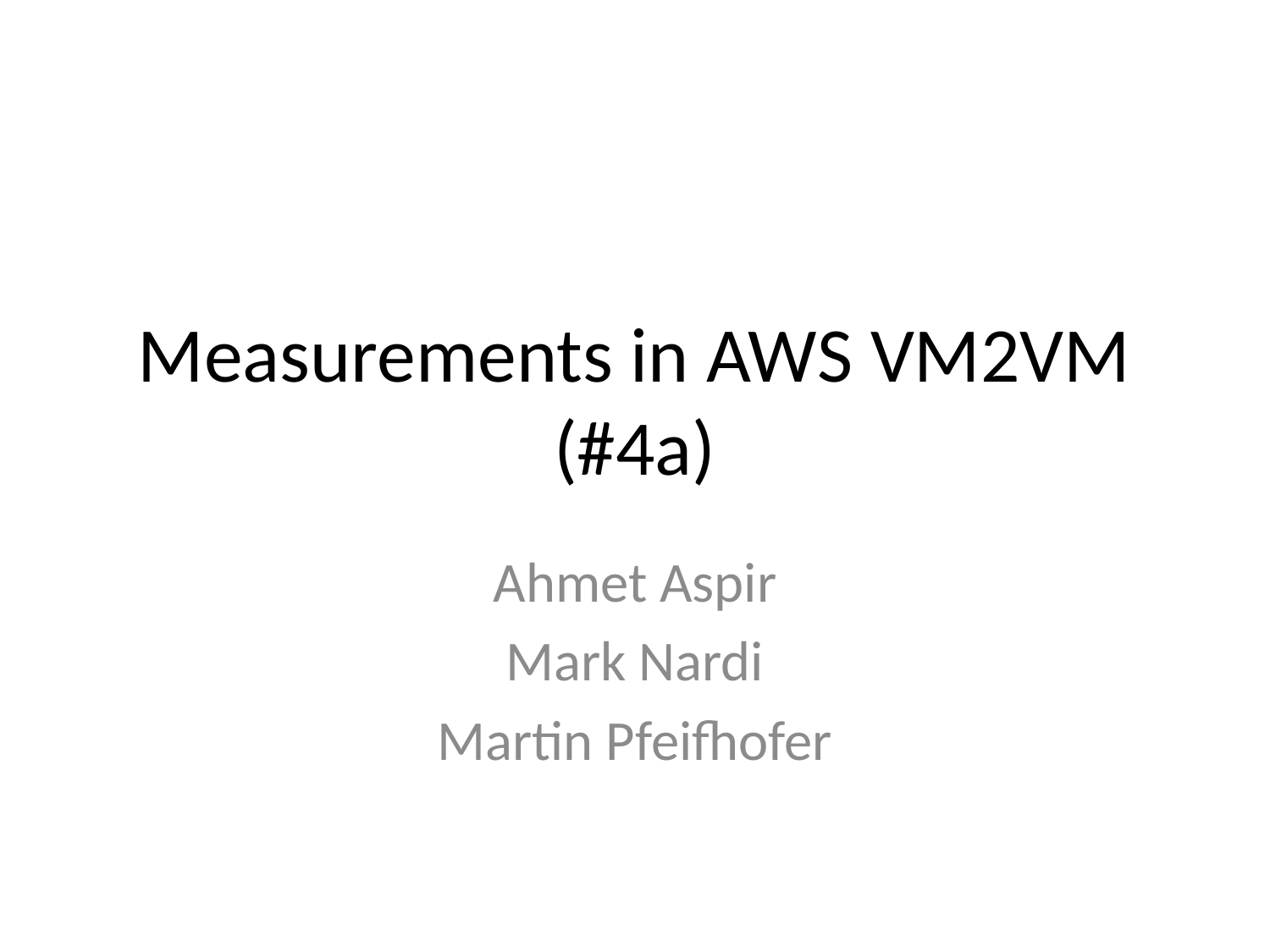

# Measurements in AWS VM2VM (#4a)
Ahmet Aspir
Mark Nardi
Martin Pfeifhofer